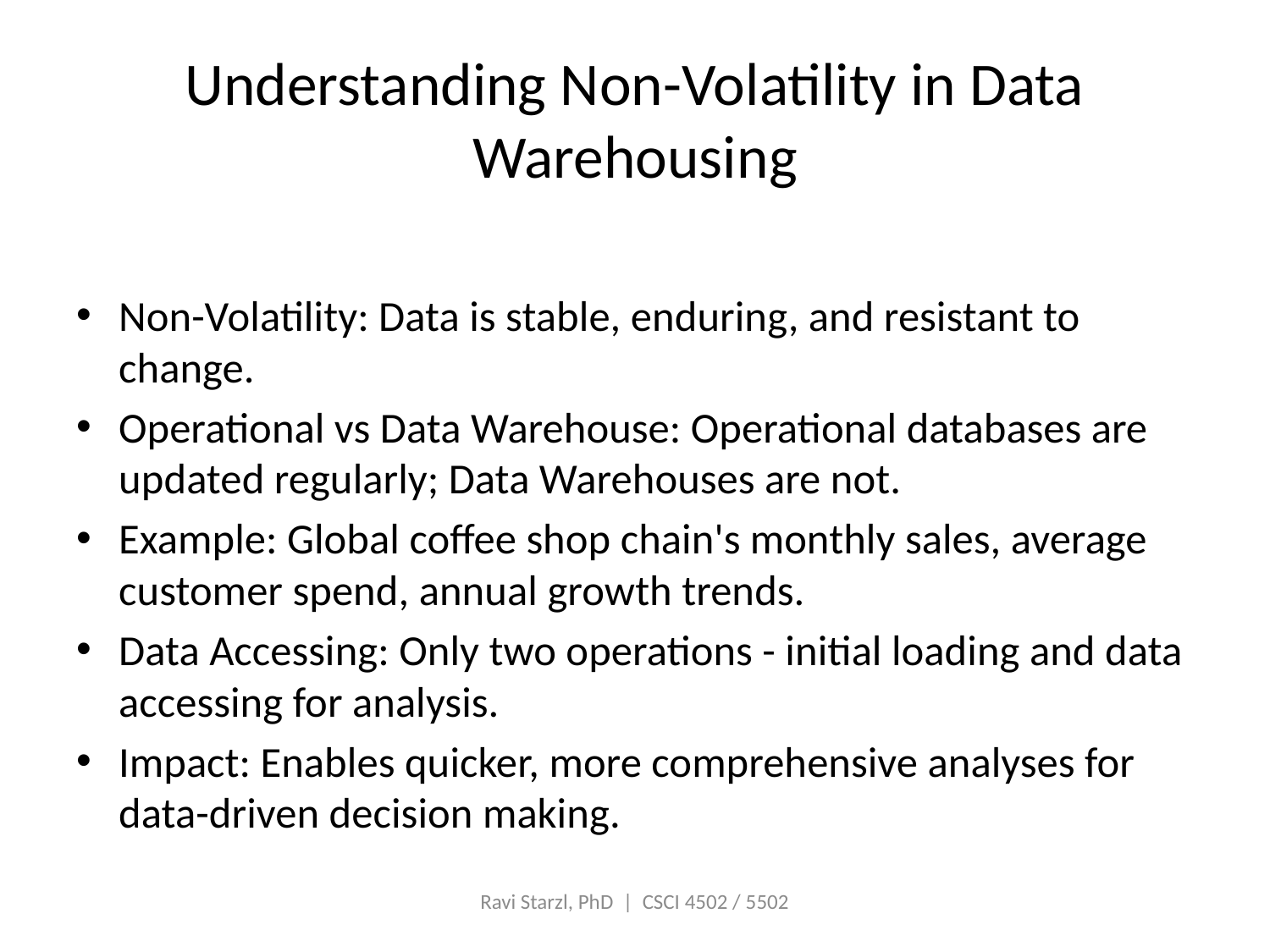

# Understanding Non-Volatility in Data Warehousing

Non-Volatility: Data is stable, enduring, and resistant to change.
Operational vs Data Warehouse: Operational databases are updated regularly; Data Warehouses are not.
Example: Global coffee shop chain's monthly sales, average customer spend, annual growth trends.
Data Accessing: Only two operations - initial loading and data accessing for analysis.
Impact: Enables quicker, more comprehensive analyses for data-driven decision making.
Ravi Starzl, PhD  |  CSCI 4502 / 5502